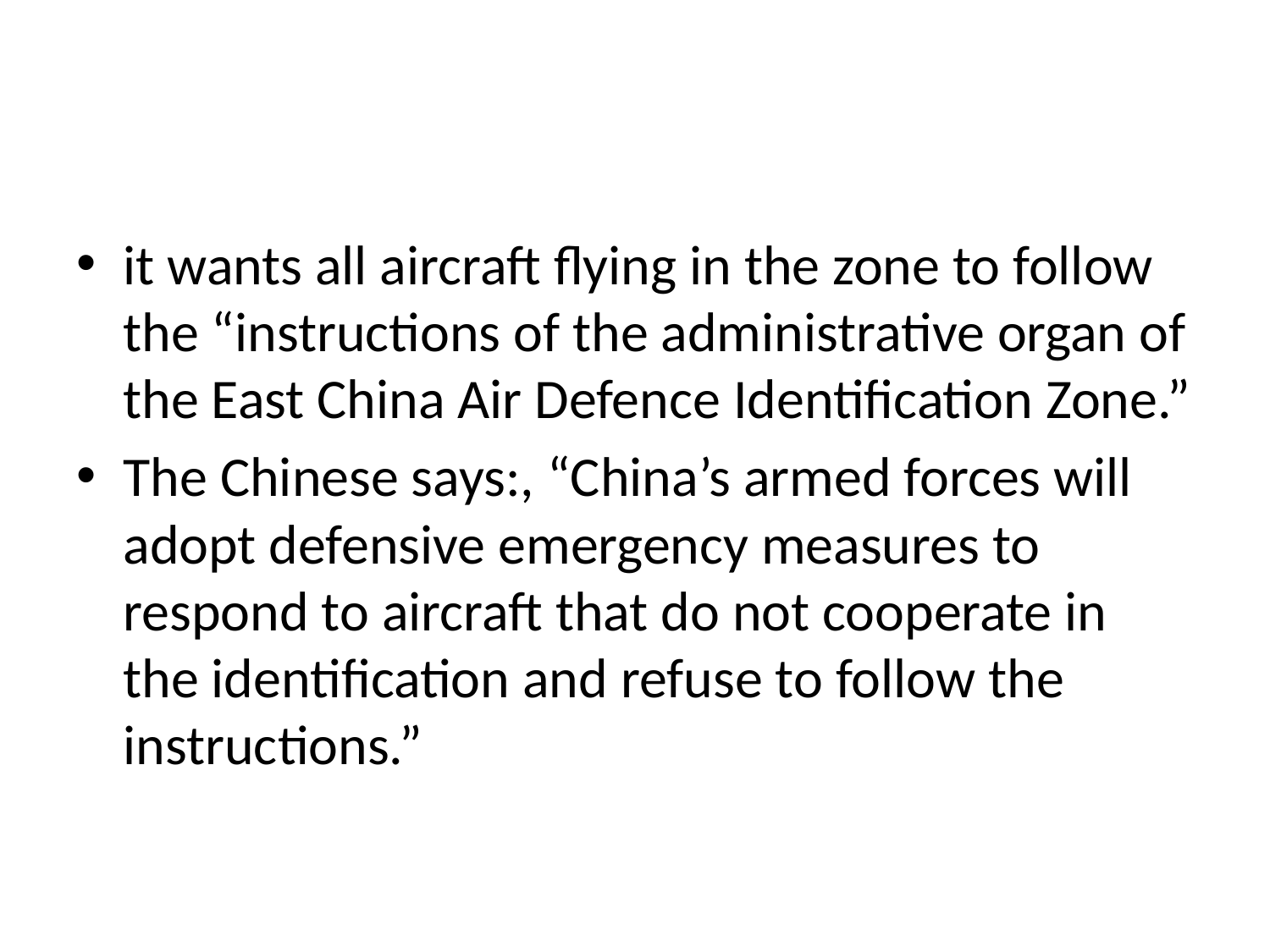

#
it wants all aircraft flying in the zone to follow the “instructions of the administrative organ of the East China Air Defence Identification Zone.”
The Chinese says:, “China’s armed forces will adopt defensive emergency measures to respond to aircraft that do not cooperate in the identification and refuse to follow the instructions.”